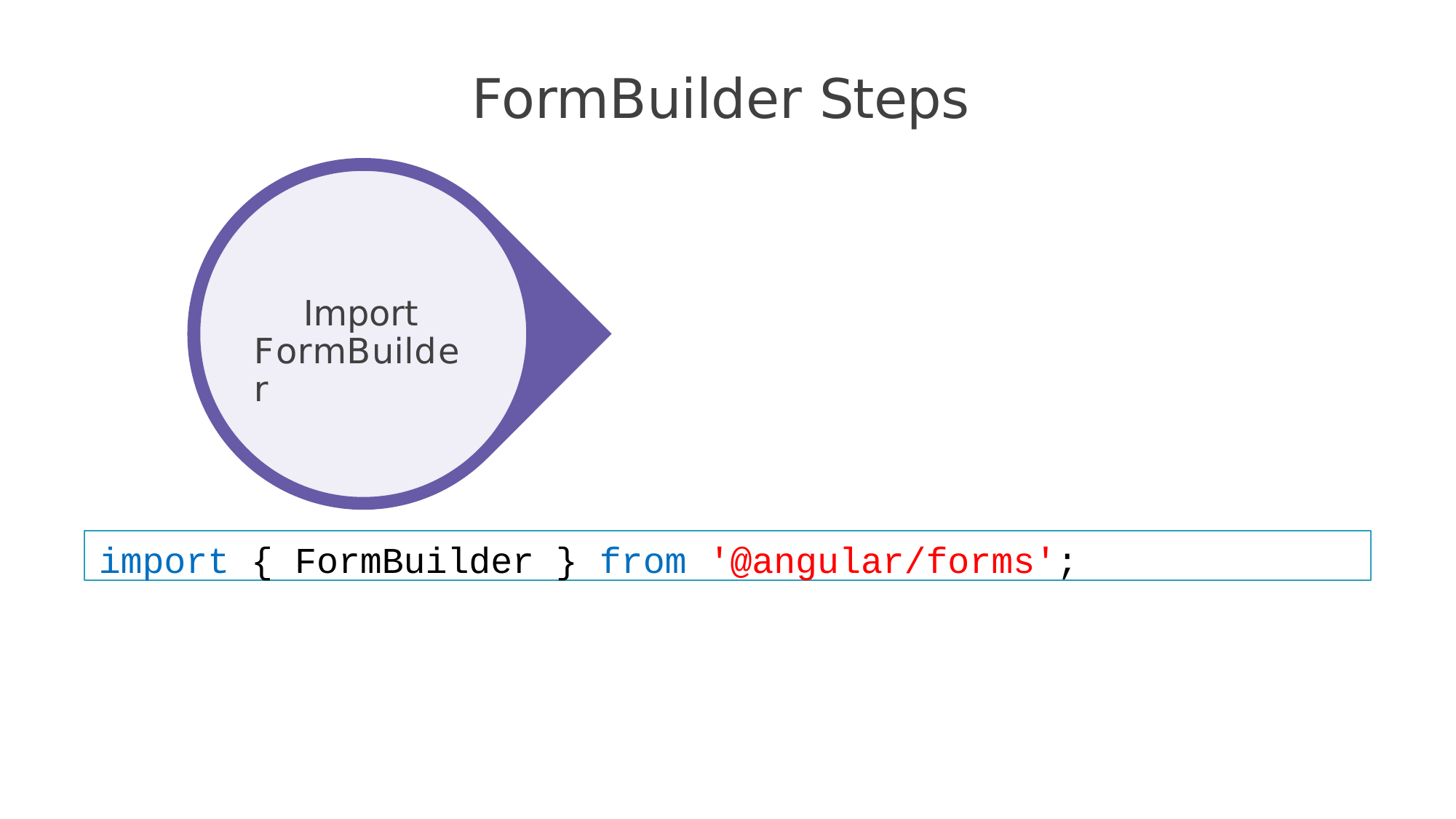

# FormBuilder Steps

Import  FormBuilder
import { FormBuilder } from '@angular/forms';
18